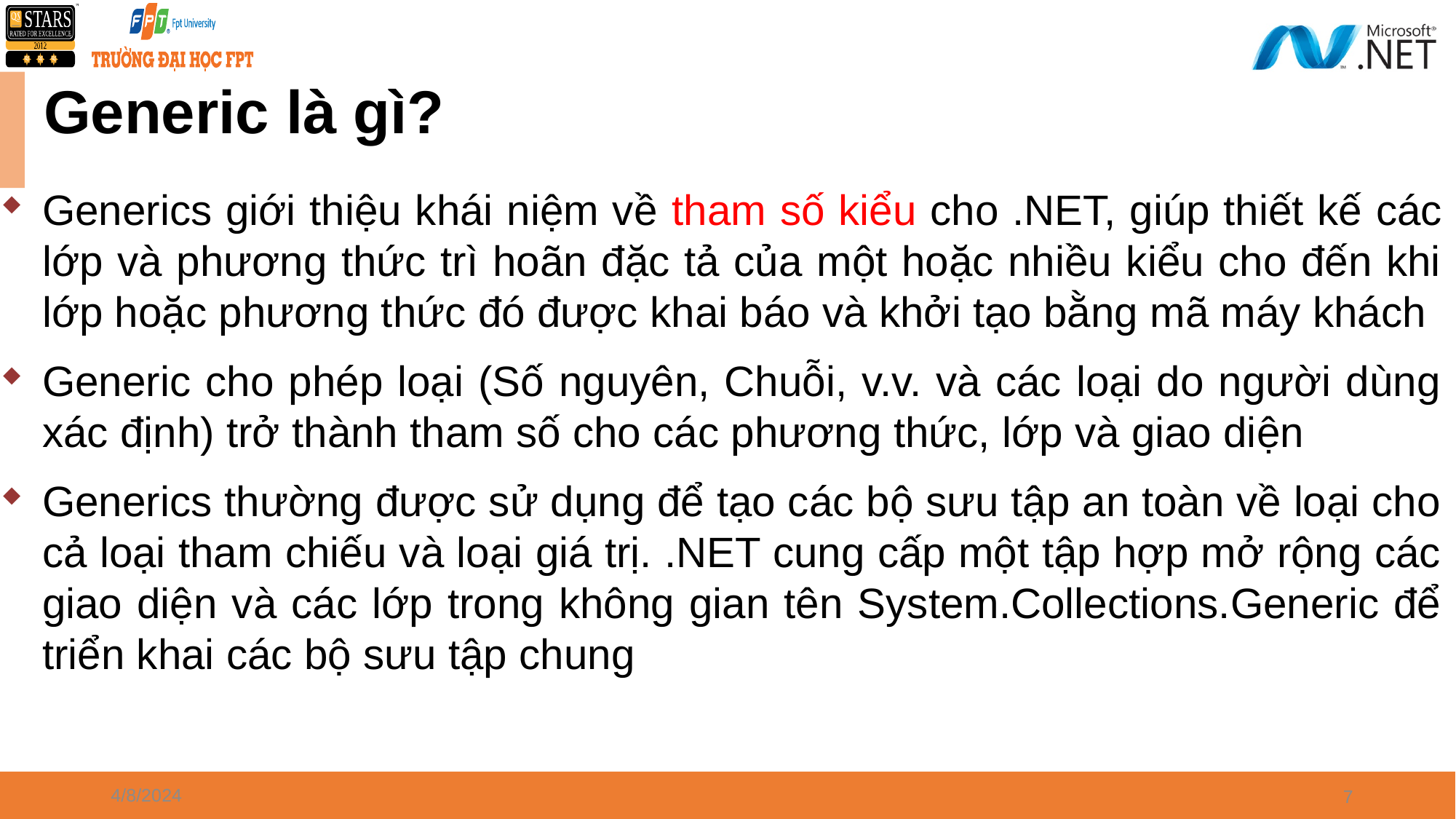

# Generic là gì?
Generics giới thiệu khái niệm về tham số kiểu cho .NET, giúp thiết kế các lớp và phương thức trì hoãn đặc tả của một hoặc nhiều kiểu cho đến khi lớp hoặc phương thức đó được khai báo và khởi tạo bằng mã máy khách
Generic cho phép loại (Số nguyên, Chuỗi, v.v. và các loại do người dùng xác định) trở thành tham số cho các phương thức, lớp và giao diện
Generics thường được sử dụng để tạo các bộ sưu tập an toàn về loại cho cả loại tham chiếu và loại giá trị. .NET cung cấp một tập hợp mở rộng các giao diện và các lớp trong không gian tên System.Collections.Generic để triển khai các bộ sưu tập chung
4/8/2024
7